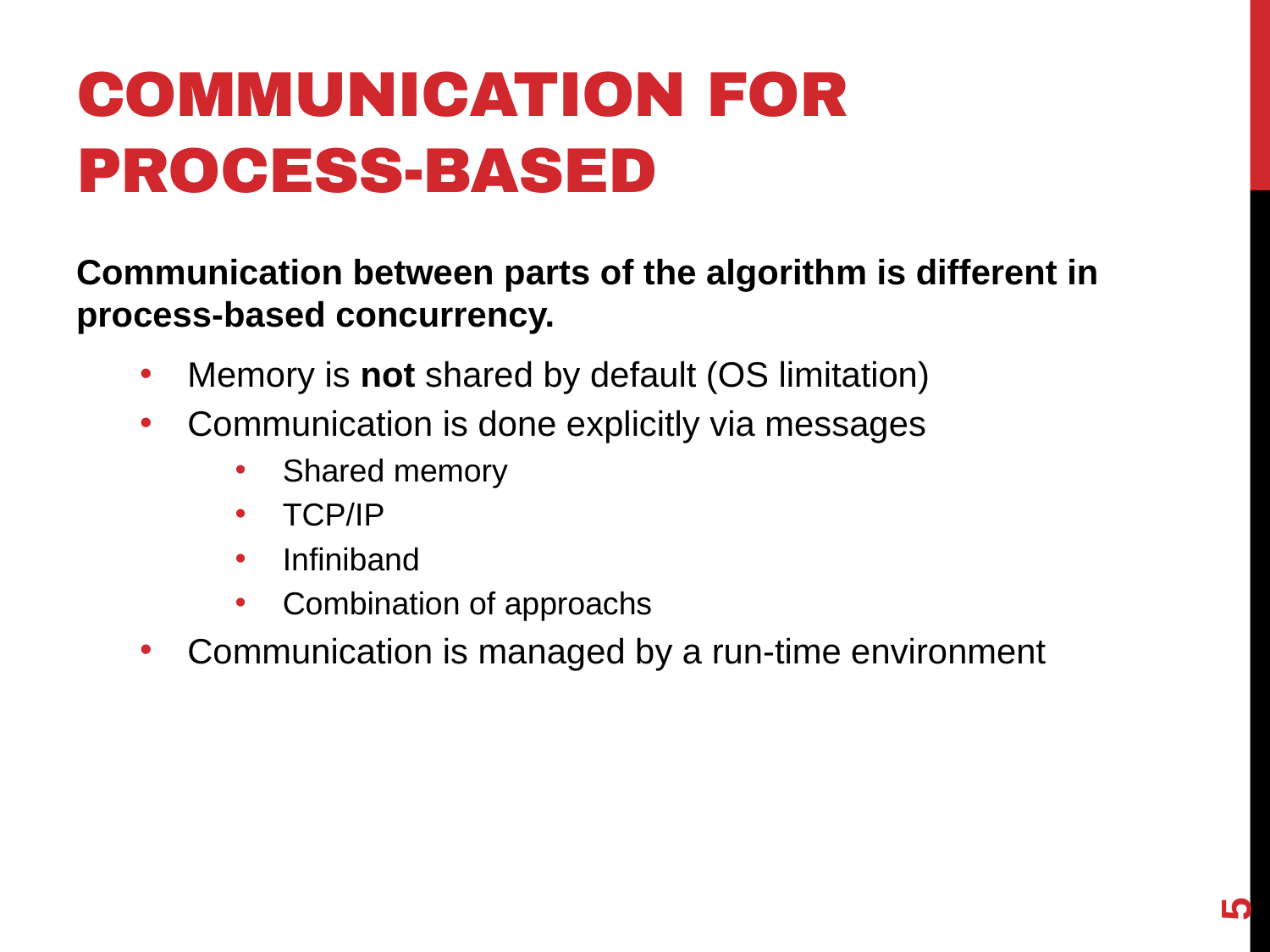

# Communication For Process-based
Communication between parts of the algorithm is different in process-based concurrency.
Memory is not shared by default (OS limitation)
Communication is done explicitly via messages
Shared memory
TCP/IP
Infiniband
Combination of approachs
Communication is managed by a run-time environment

5